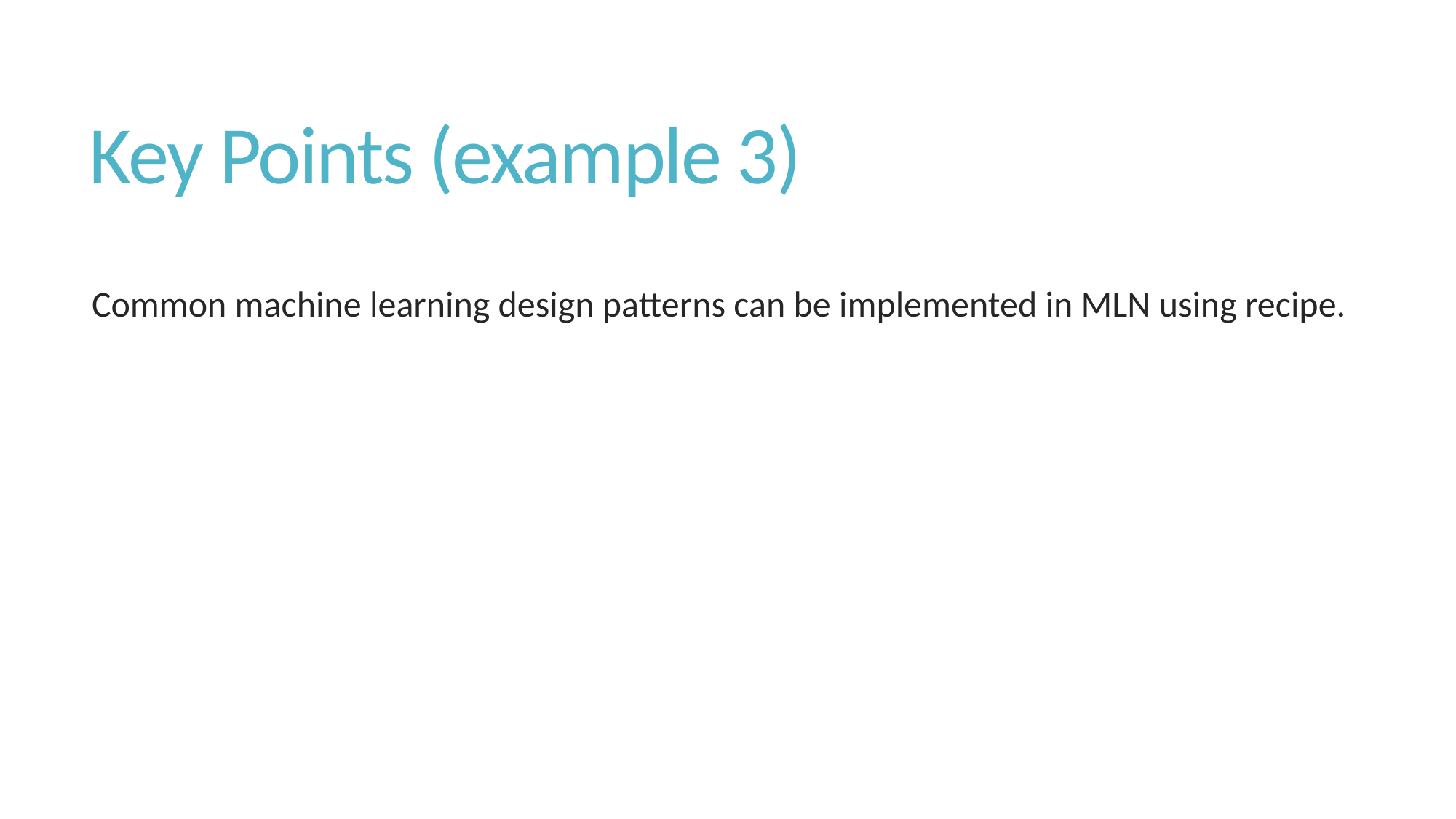

# Key Points (example 3)
Common machine learning design patterns can be implemented in MLN using recipe.